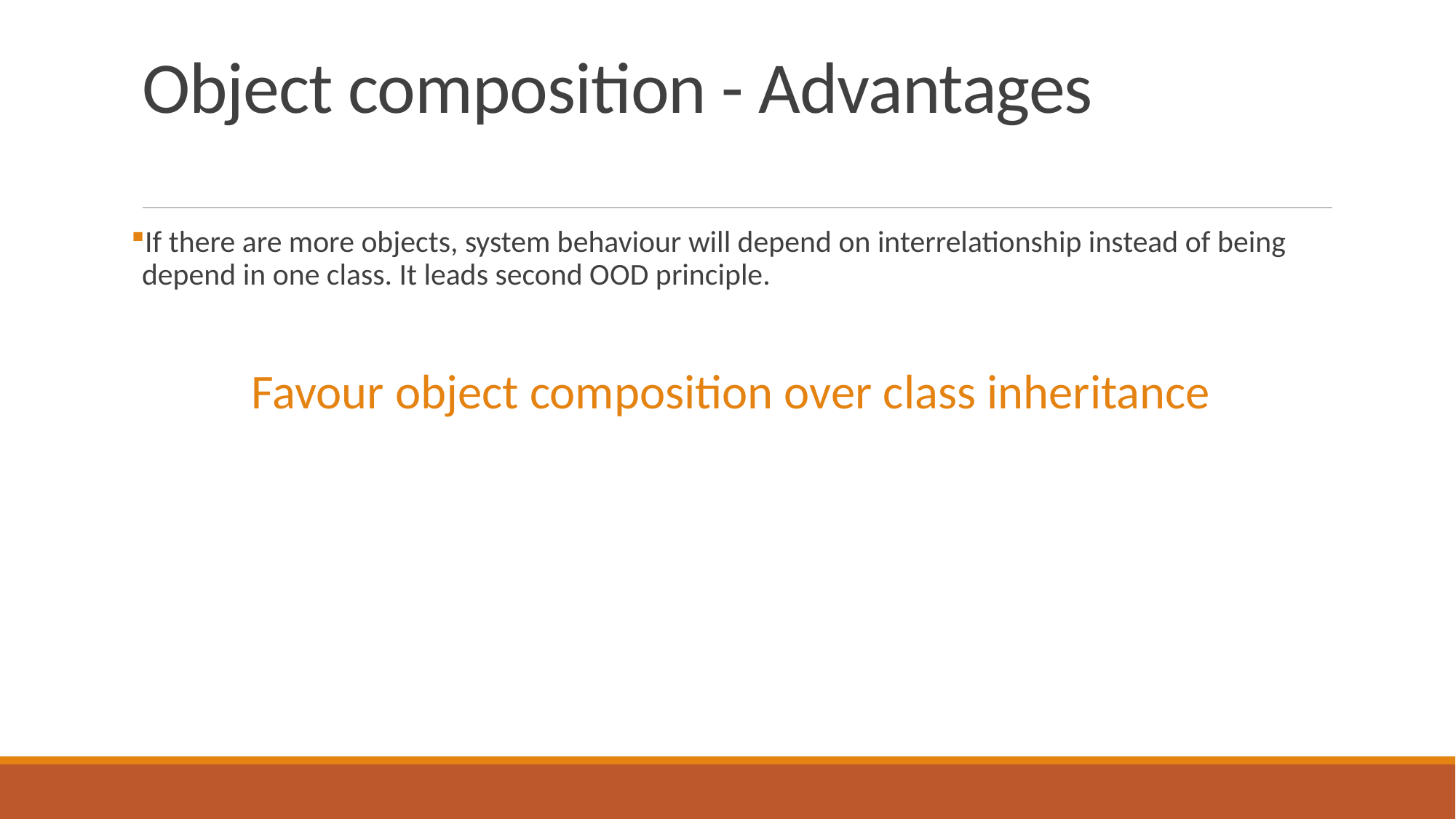

# Object composition - Advantages
If there are more objects, system behaviour will depend on interrelationship instead of being depend in one class. It leads second OOD principle.

Favour object composition over class inheritance